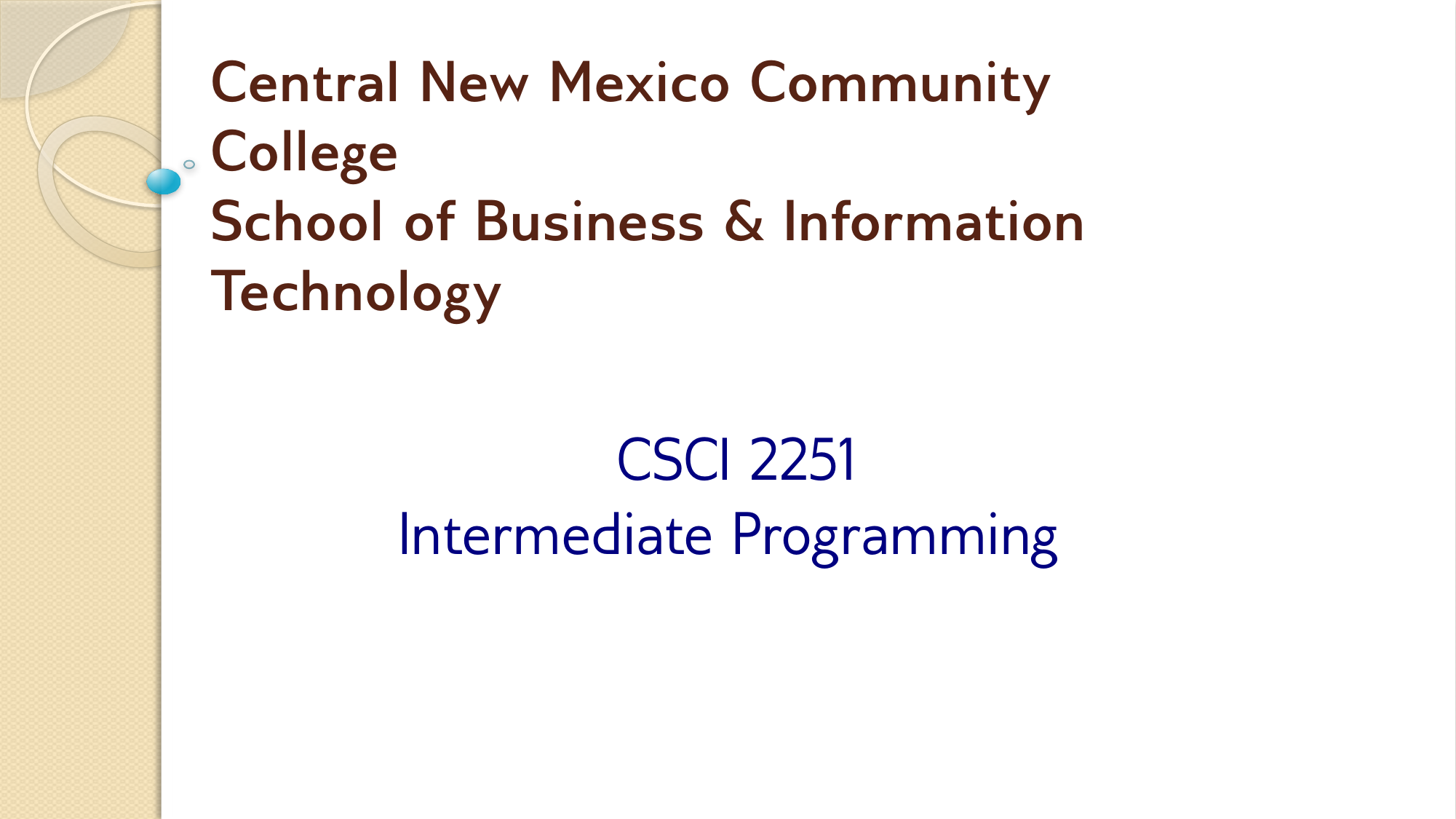

# Central New Mexico Community College School of Business & Information Technology
CSCI 2251
Intermediate Programming